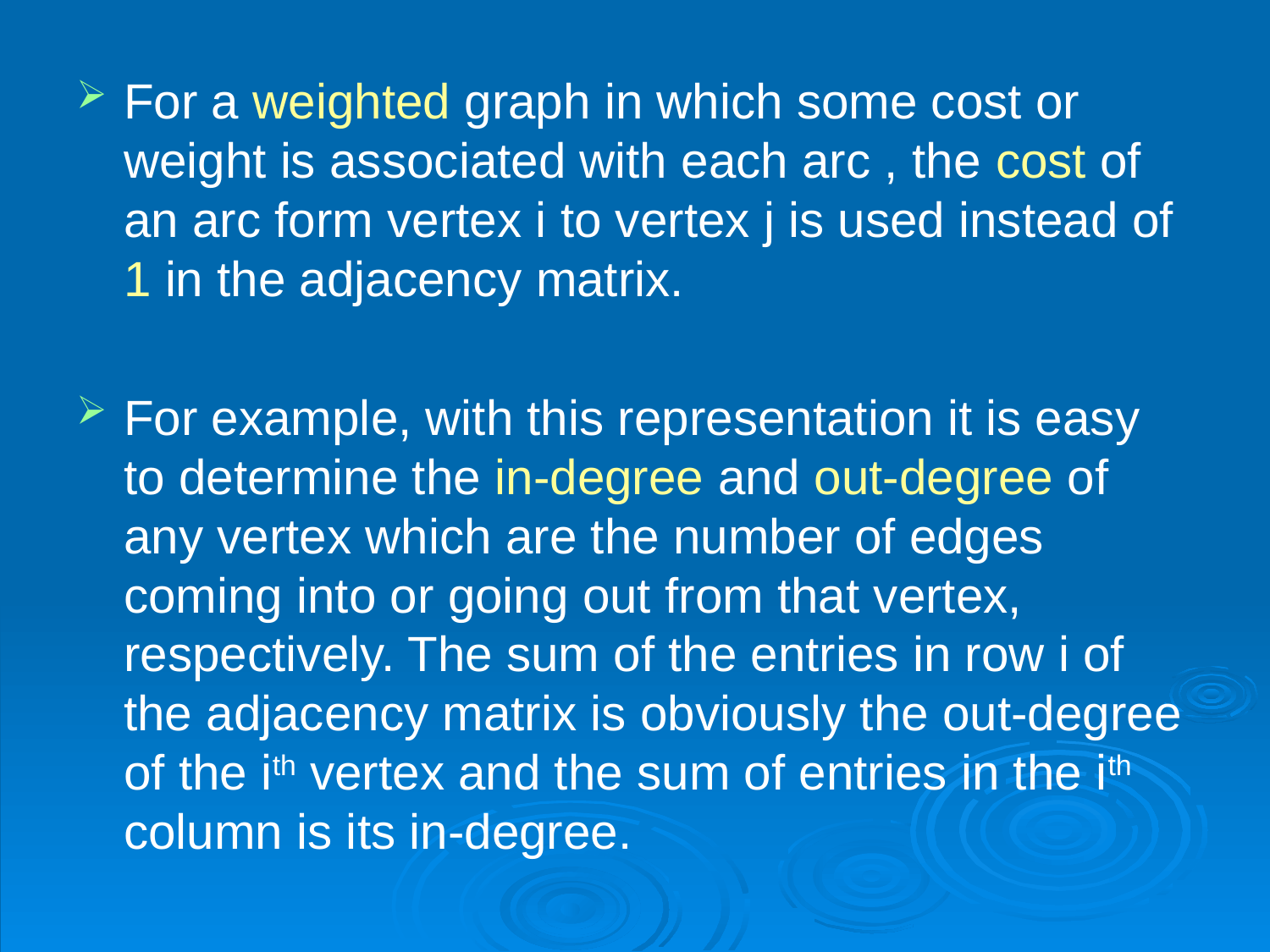

For a weighted graph in which some cost or weight is associated with each arc , the cost of an arc form vertex i to vertex j is used instead of 1 in the adjacency matrix.

For example, with this representation it is easy to determine the in-degree and out-degree of any vertex which are the number of edges coming into or going out from that vertex, respectively. The sum of the entries in row i of the adjacency matrix is obviously the out-degree of the ith vertex and the sum of entries in the ith column is its in-degree.